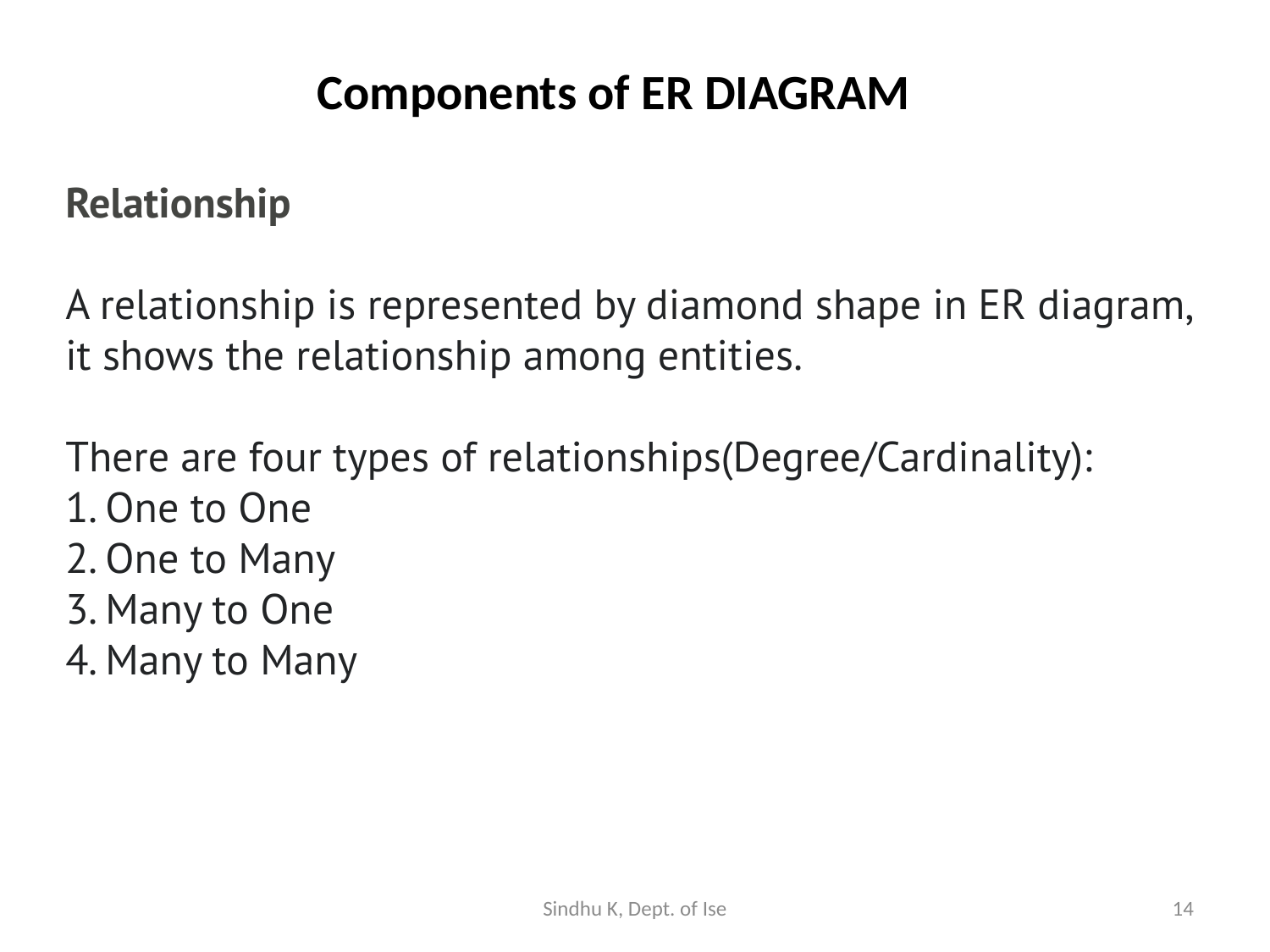

# Components of ER DIAGRAM
Relationship

A relationship is represented by diamond shape in ER diagram, it shows the relationship among entities.

There are four types of relationships(Degree/Cardinality):
1. One to One
2. One to Many
3. Many to One
4. Many to Many

Sindhu K, Dept. of Ise
14